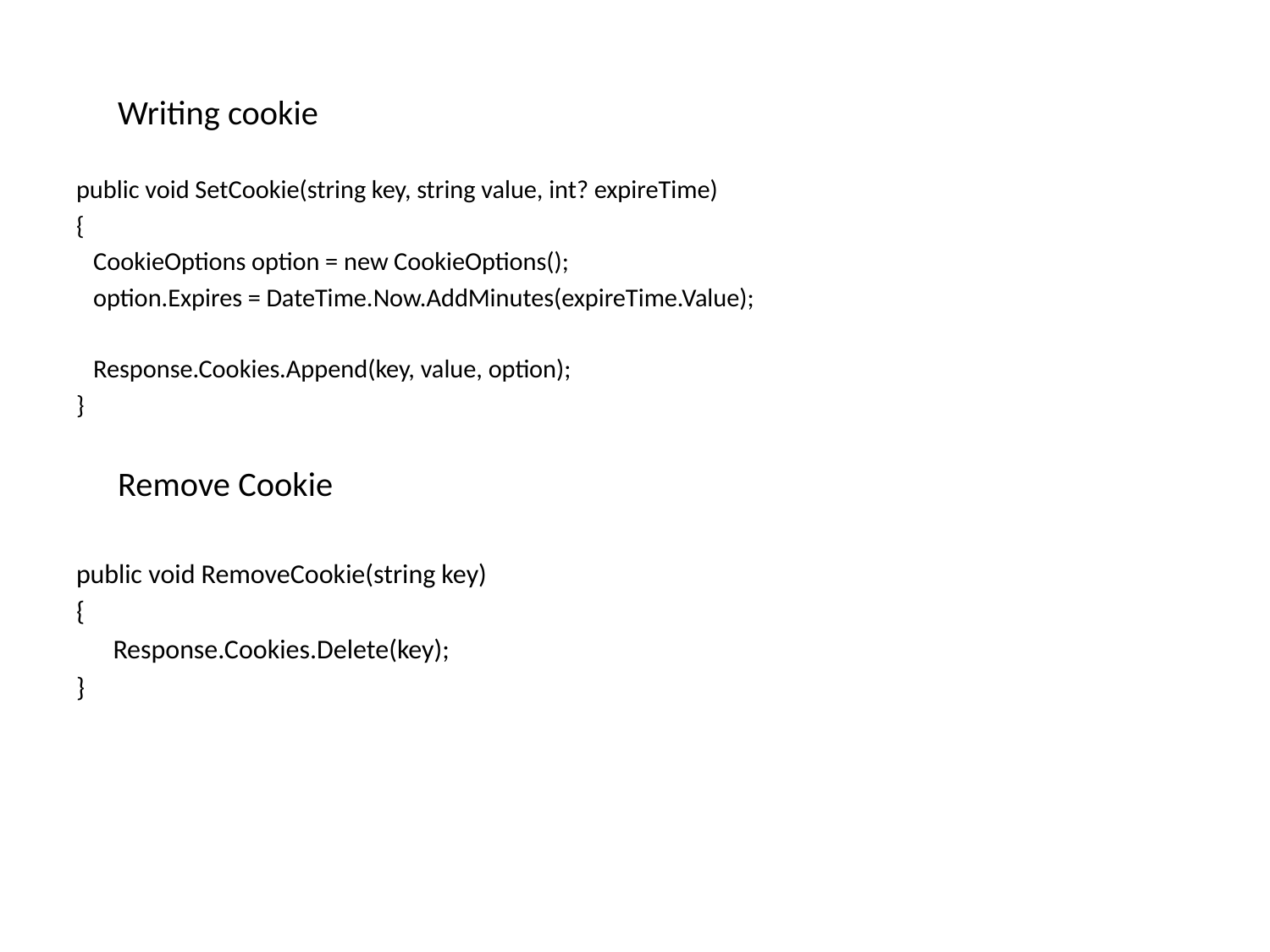

Writing cookie

public void SetCookie(string key, string value, int? expireTime)
{
   CookieOptions option = new CookieOptions();
   option.Expires = DateTime.Now.AddMinutes(expireTime.Value);

   Response.Cookies.Append(key, value, option);
}

				Remove Cookie

public void RemoveCookie(string key)
{
      Response.Cookies.Delete(key);
}